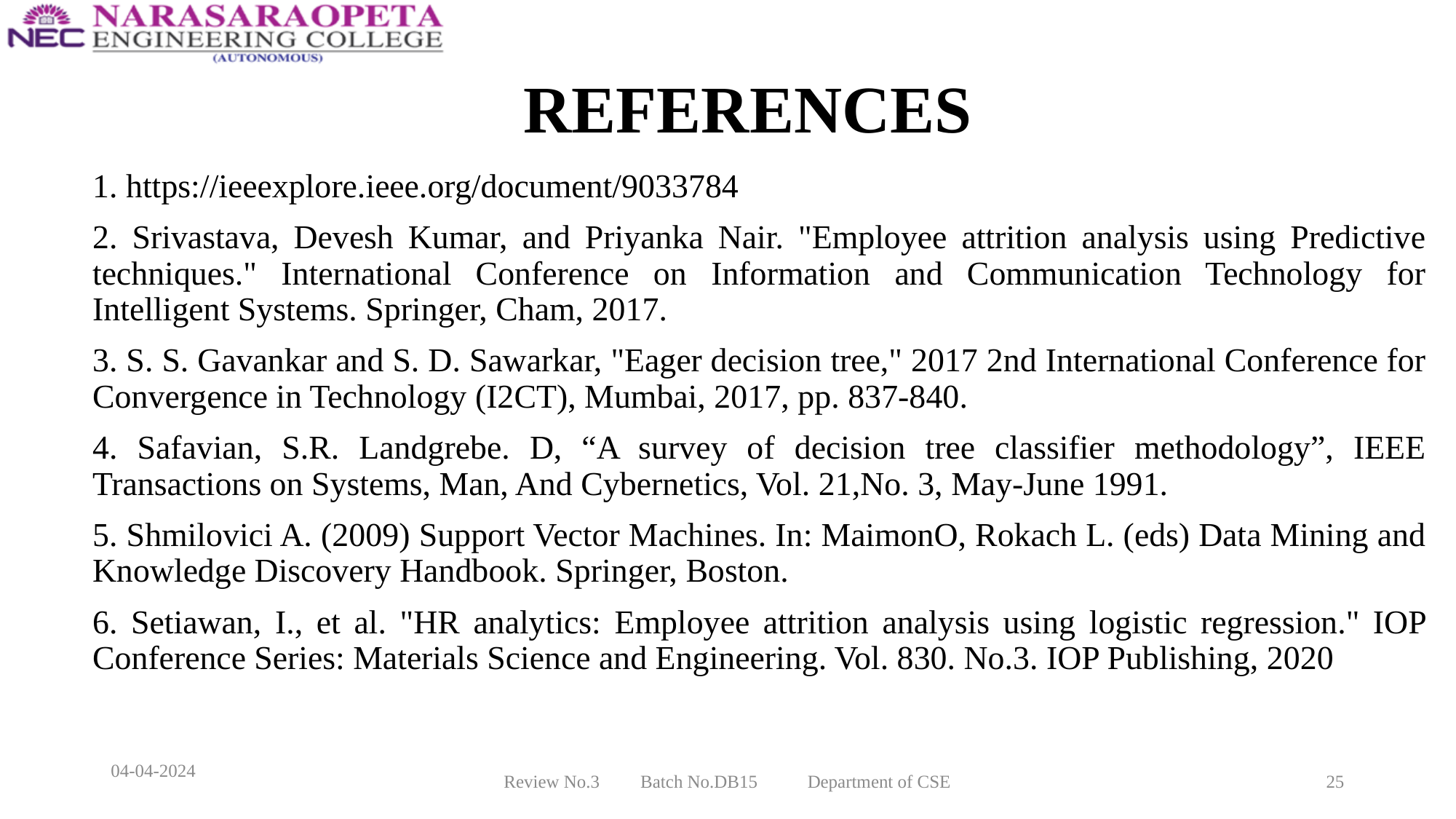

# REFERENCES
1. https://ieeexplore.ieee.org/document/9033784
2. Srivastava, Devesh Kumar, and Priyanka Nair. "Employee attrition analysis using Predictive techniques." International Conference on Information and Communication Technology for Intelligent Systems. Springer, Cham, 2017.
3. S. S. Gavankar and S. D. Sawarkar, "Eager decision tree," 2017 2nd International Conference for Convergence in Technology (I2CT), Mumbai, 2017, pp. 837-840.
4. Safavian, S.R. Landgrebe. D, “A survey of decision tree classifier methodology”, IEEE Transactions on Systems, Man, And Cybernetics, Vol. 21,No. 3, May-June 1991.
5. Shmilovici A. (2009) Support Vector Machines. In: MaimonO, Rokach L. (eds) Data Mining and Knowledge Discovery Handbook. Springer, Boston.
6. Setiawan, I., et al. "HR analytics: Employee attrition analysis using logistic regression." IOP Conference Series: Materials Science and Engineering. Vol. 830. No.3. IOP Publishing, 2020

04-04-2024

Review No.3         Batch No.DB15           Department of CSE
25